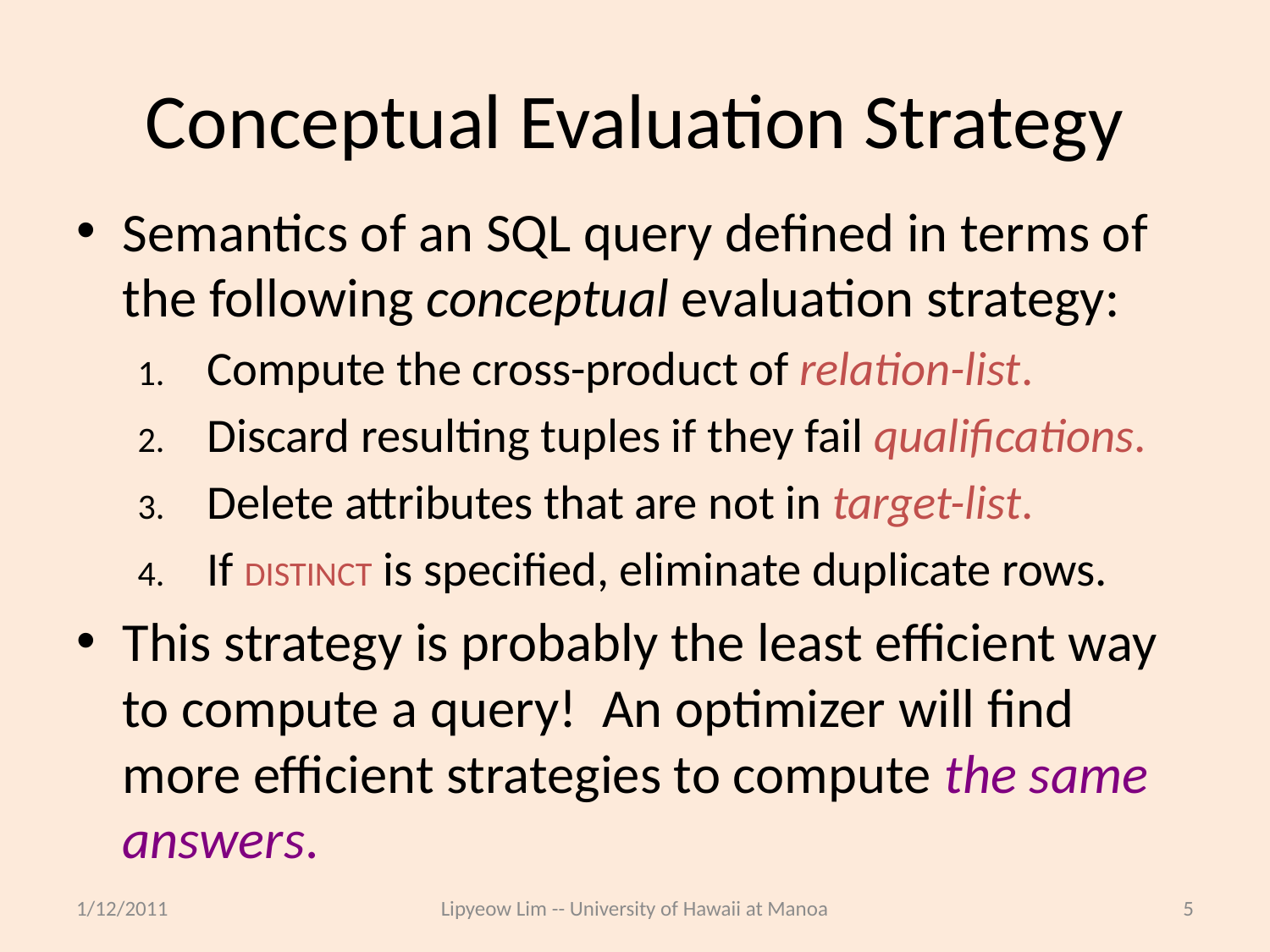

# Conceptual Evaluation Strategy
Semantics of an SQL query defined in terms of the following conceptual evaluation strategy:
Compute the cross-product of relation-list.
Discard resulting tuples if they fail qualifications.
Delete attributes that are not in target-list.
If DISTINCT is specified, eliminate duplicate rows.
This strategy is probably the least efficient way to compute a query!  An optimizer will find more efficient strategies to compute the same answers.

1/12/2011
Lipyeow Lim -- University of Hawaii at Manoa
5